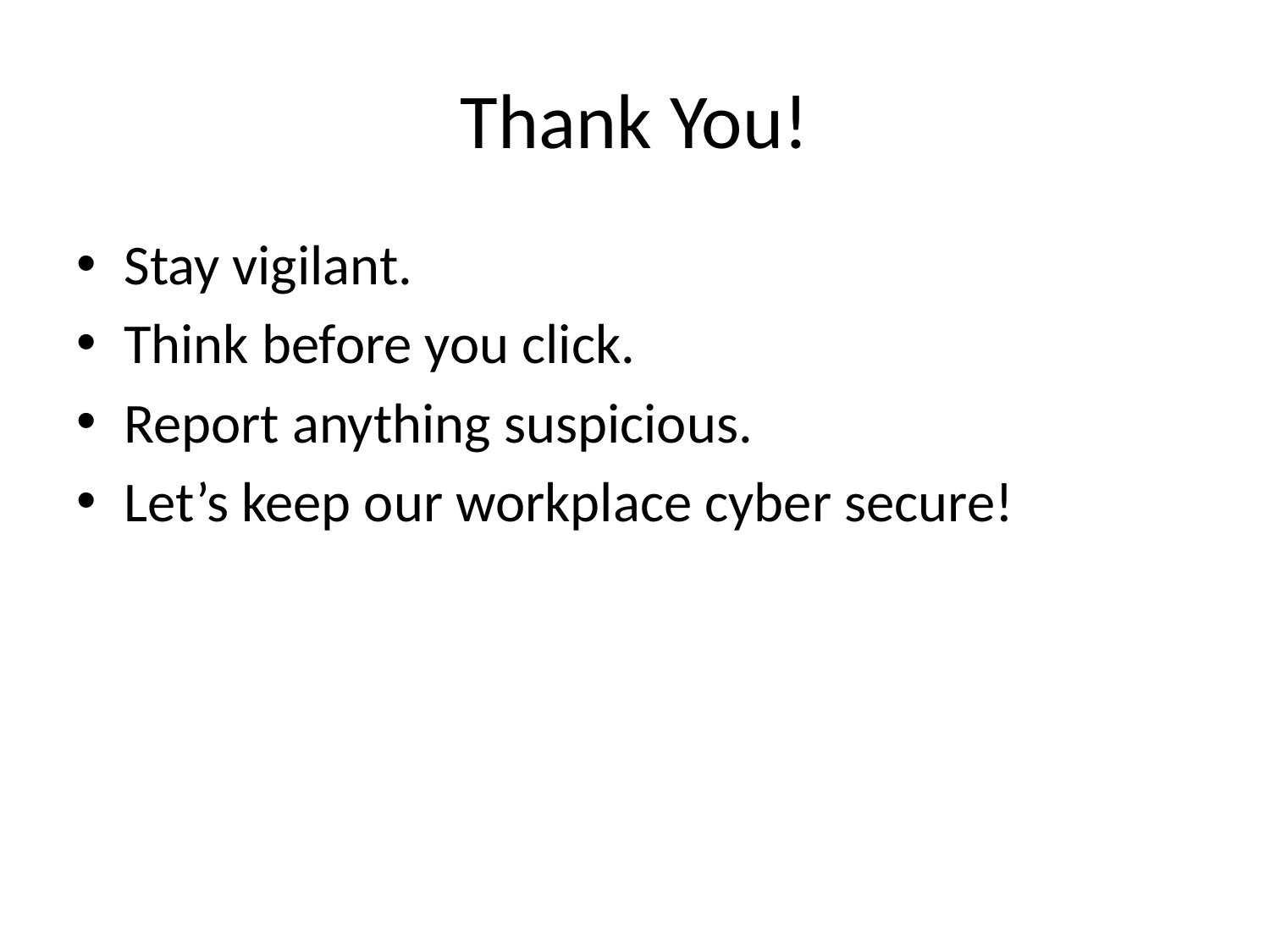

# Thank You!
Stay vigilant.
Think before you click.
Report anything suspicious.
Let’s keep our workplace cyber secure!